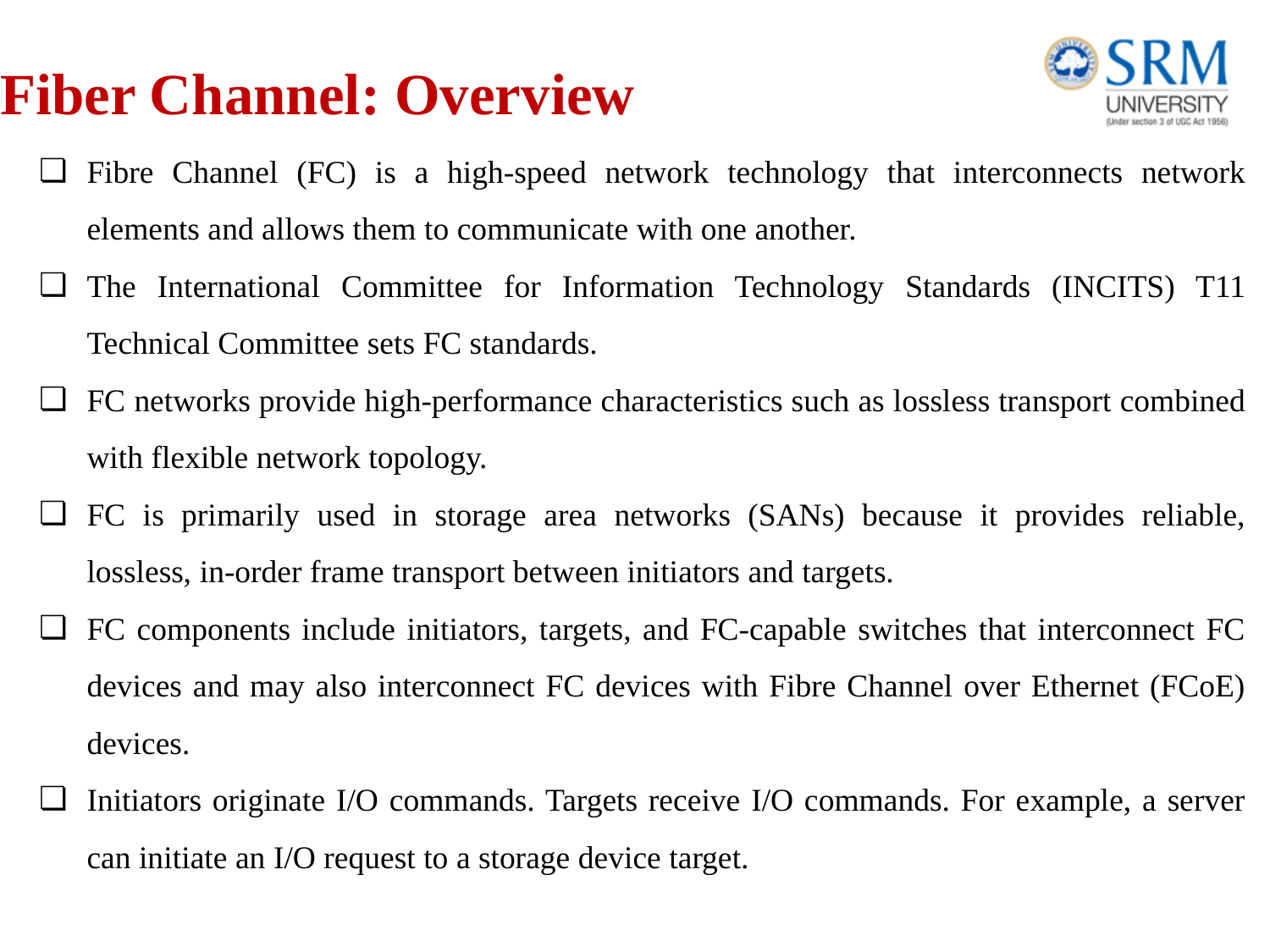

# Fiber Channel: Overview
Fibre Channel (FC) is a high-speed network technology that interconnects network elements and allows them to communicate with one another.
The International Committee for Information Technology Standards (INCITS) T11 Technical Committee sets FC standards.
FC networks provide high-performance characteristics such as lossless transport combined with flexible network topology.
FC is primarily used in storage area networks (SANs) because it provides reliable, lossless, in-order frame transport between initiators and targets.
FC components include initiators, targets, and FC-capable switches that interconnect FC devices and may also interconnect FC devices with Fibre Channel over Ethernet (FCoE) devices.
Initiators originate I/O commands. Targets receive I/O commands. For example, a server can initiate an I/O request to a storage device target.